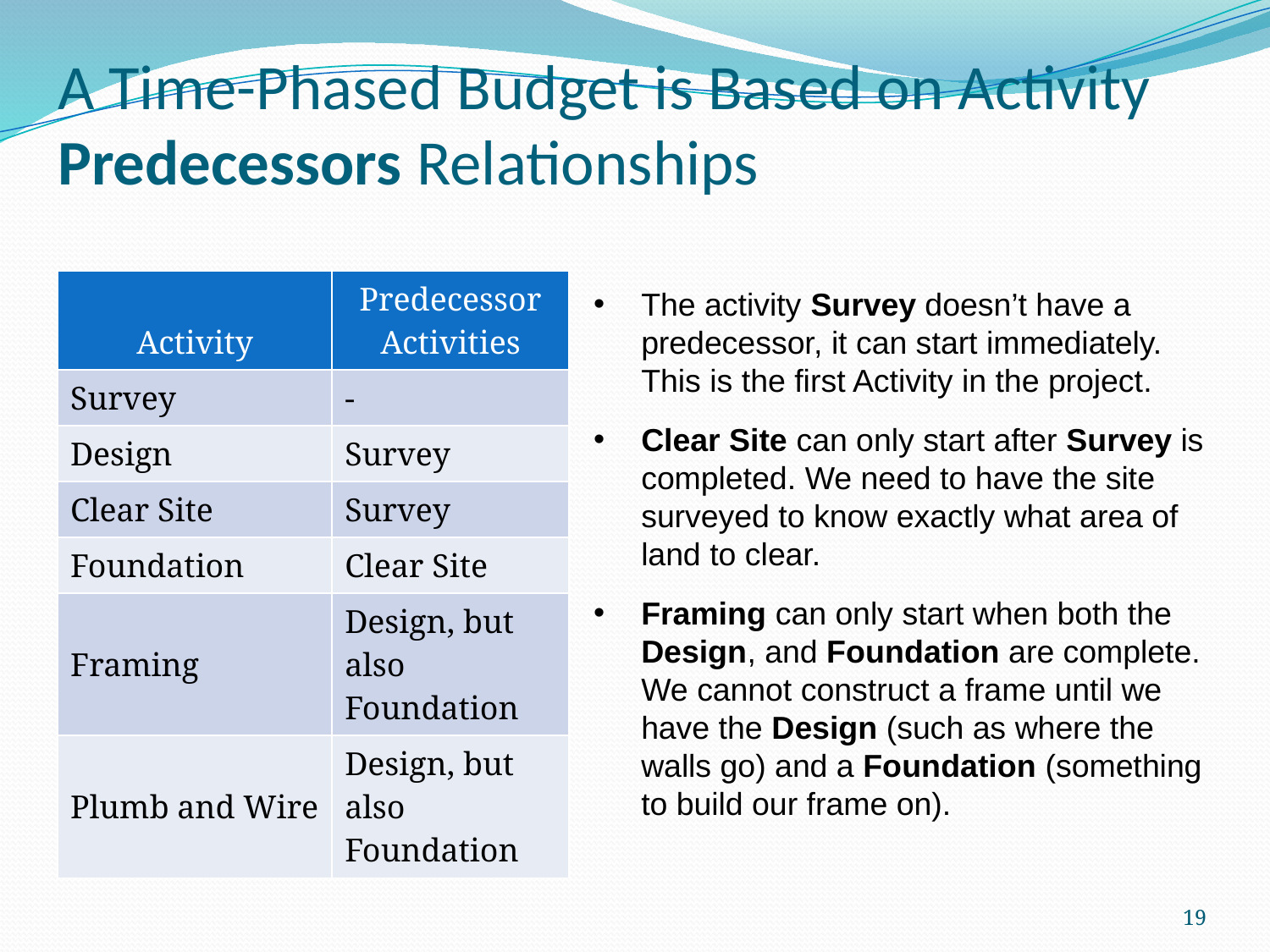

# A Time-Phased Budget is Based on Activity Predecessors Relationships
| Activity | Predecessor Activities |
| --- | --- |
| Survey | - |
| Design | Survey |
| Clear Site | Survey |
| Foundation | Clear Site |
| Framing | Design, but also Foundation |
| Plumb and Wire | Design, but also Foundation |
The activity Survey doesn’t have a predecessor, it can start immediately.  This is the first Activity in the project.
Clear Site can only start after Survey is completed. We need to have the site surveyed to know exactly what area of land to clear.
Framing can only start when both the Design, and Foundation are complete.  We cannot construct a frame until we have the Design (such as where the walls go) and a Foundation (something to build our frame on).
19